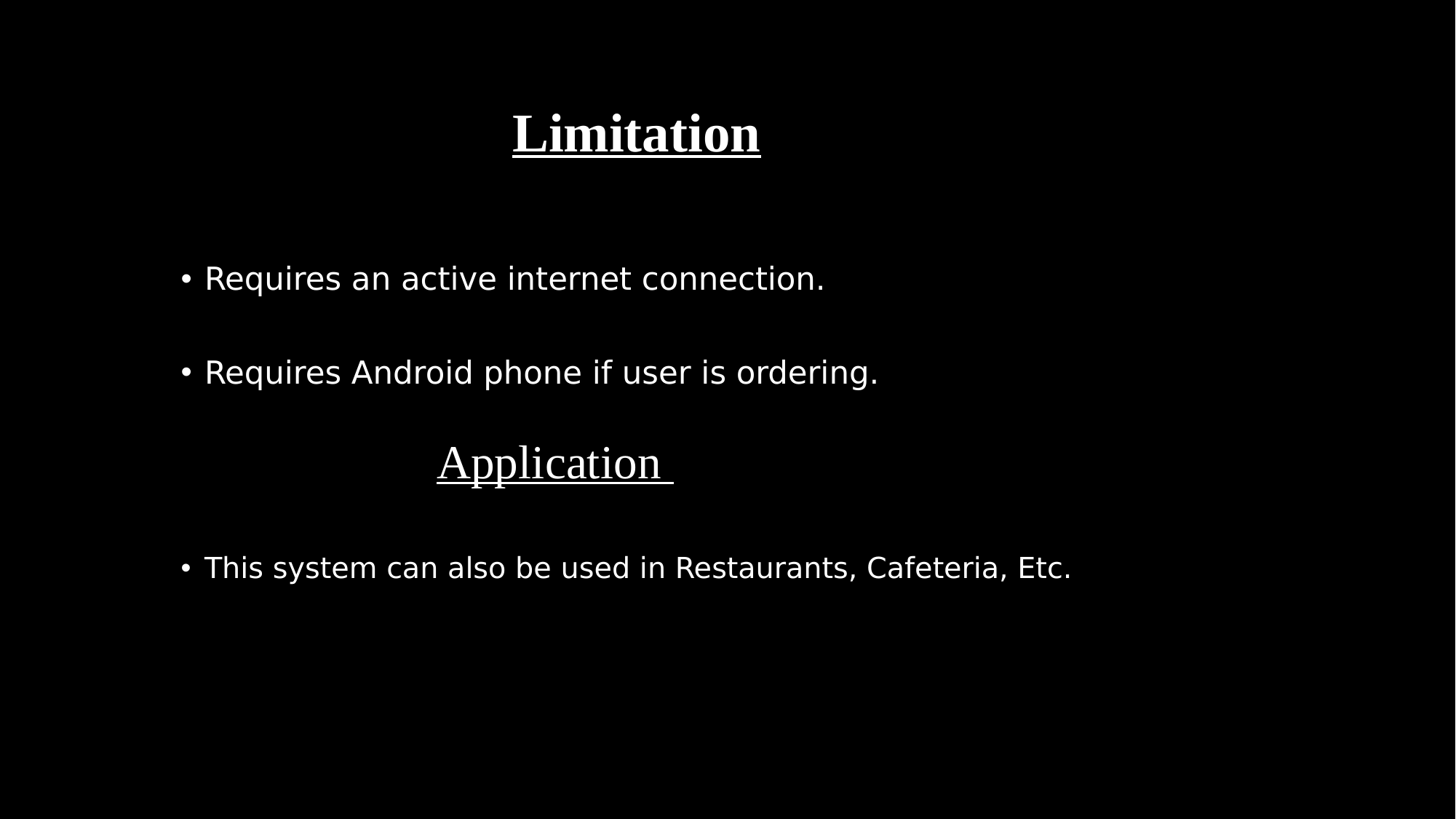

# Limitation
Requires an active internet connection.

Requires Android phone if user is ordering.

                                Application

This system can also be used in Restaurants, Cafeteria, Etc.